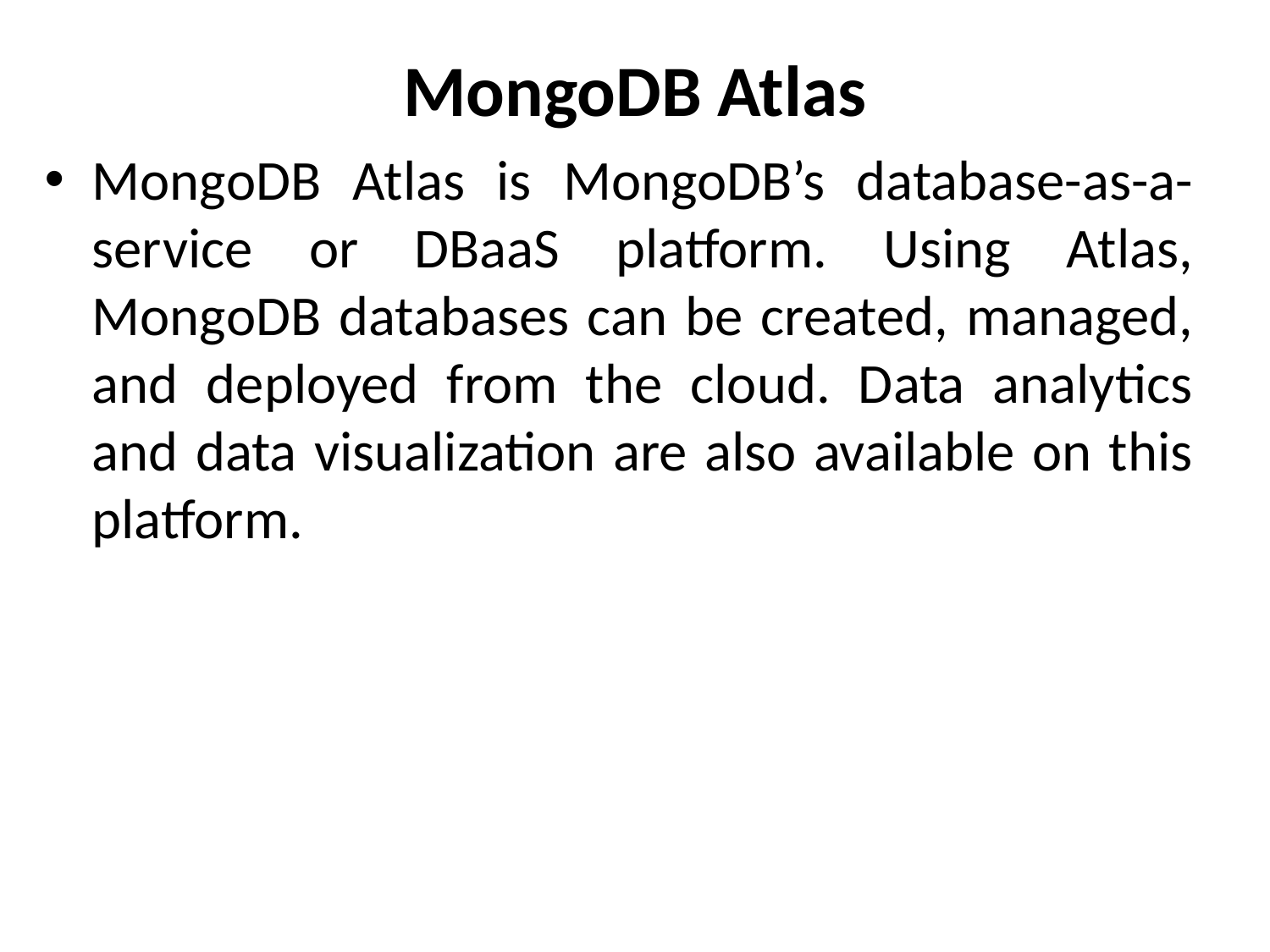

# MongoDB Atlas
MongoDB Atlas is MongoDB’s database-as-a-service or DBaaS platform. Using Atlas, MongoDB databases can be created, managed, and deployed from the cloud. Data analytics and data visualization are also available on this platform.